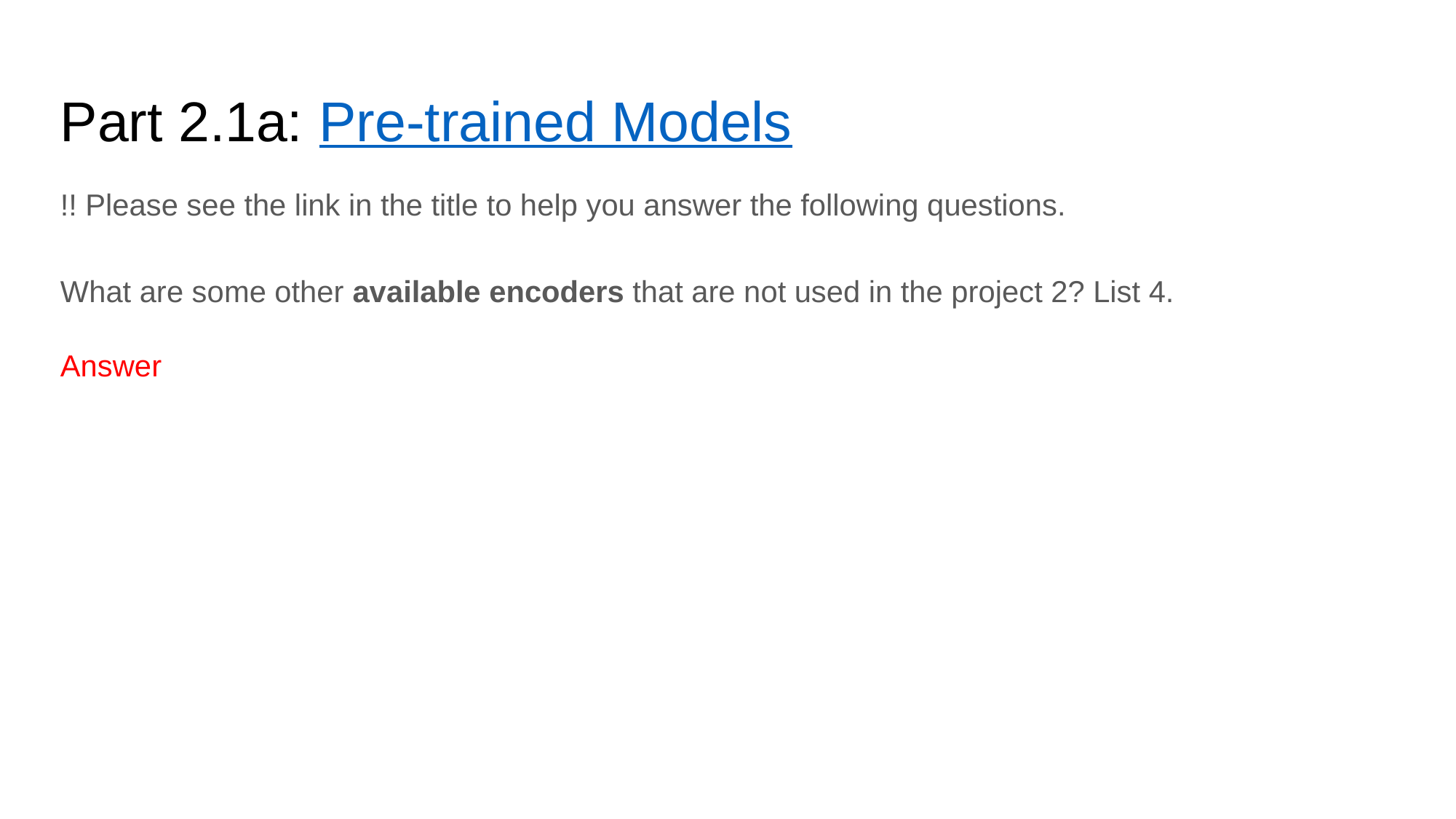

Part 2.1a: Pre-trained Models
!! Please see the link in the title to help you answer the following questions.
What are some other available encoders that are not used in the project 2? List 4.
Answer